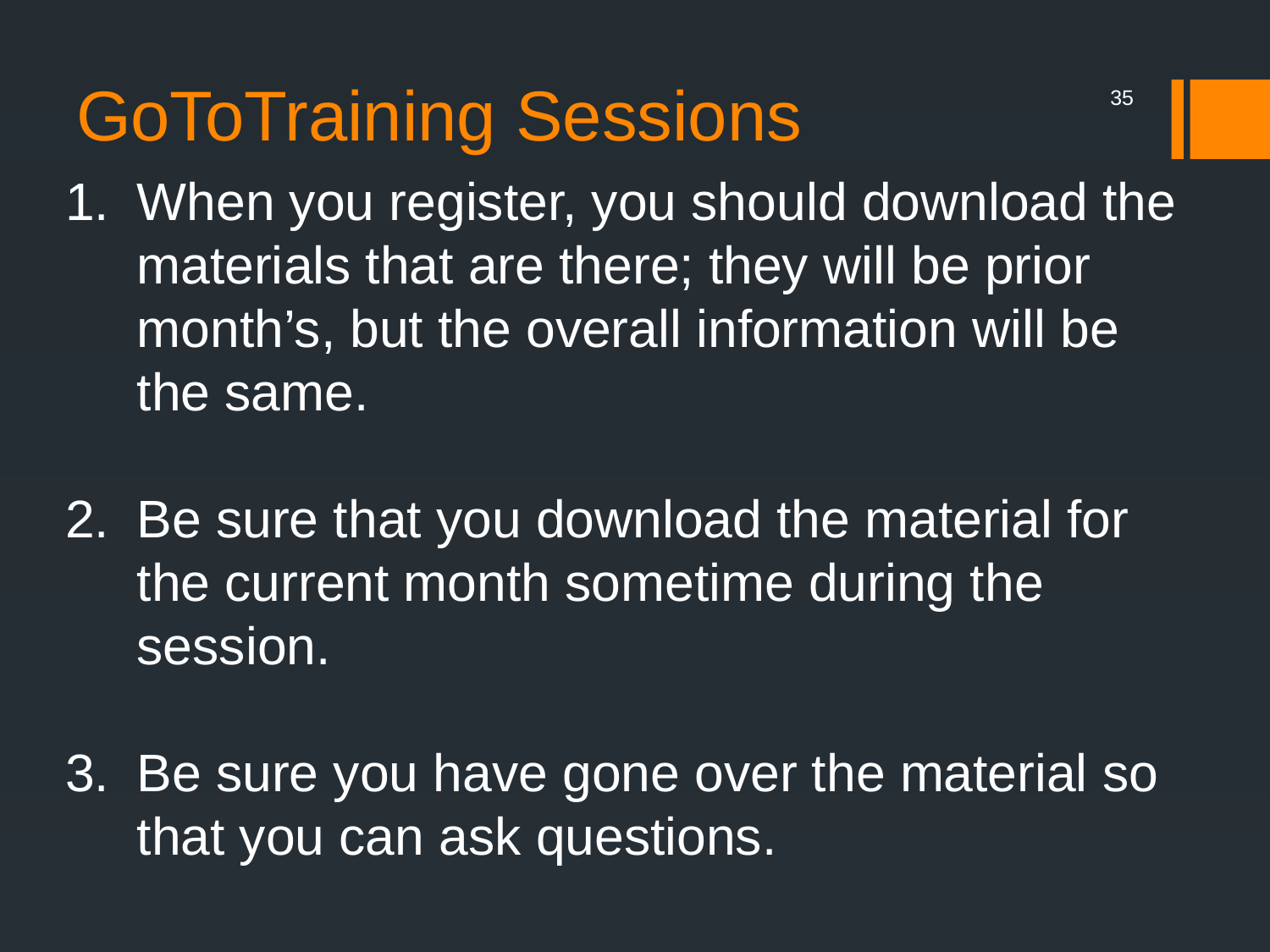

# GoToTraining Sessions
35
When you register, you should download the materials that are there; they will be prior month’s, but the overall information will be the same.

Be sure that you download the material for the current month sometime during the session.

Be sure you have gone over the material so that you can ask questions.